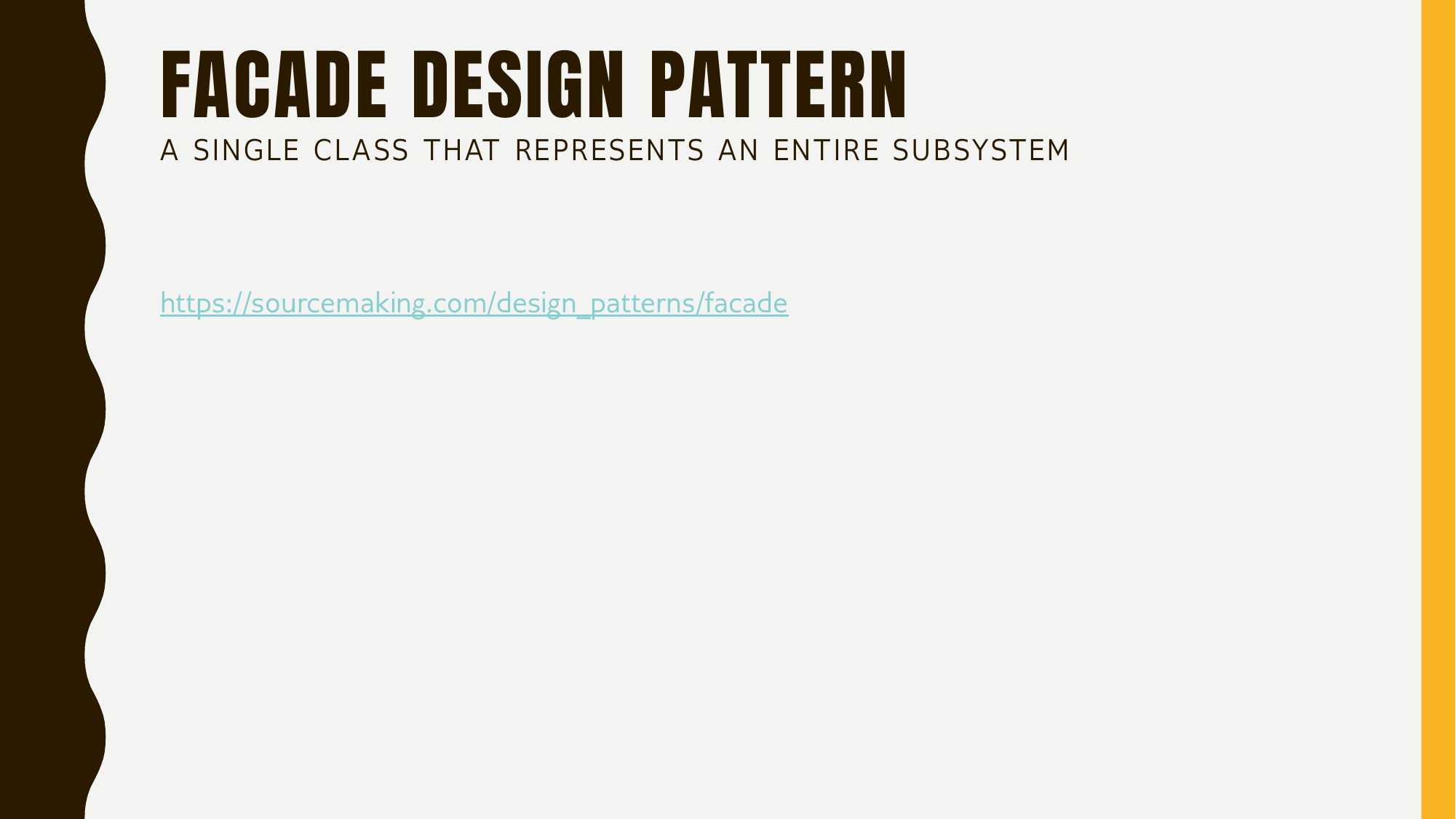

# Facade Design Pattern A single class that represents an entire subsystem
https://sourcemaking.com/design_patterns/facade